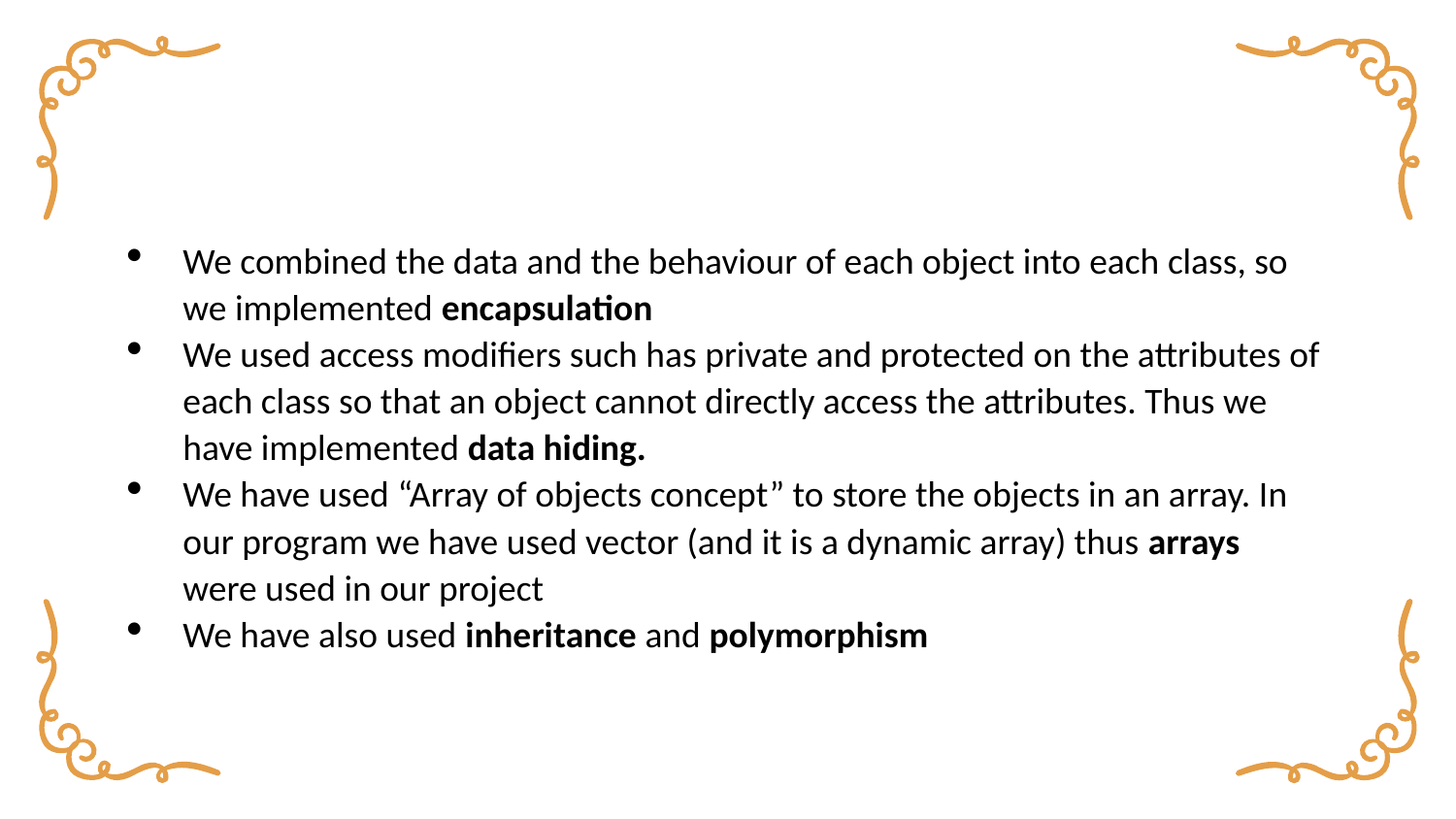

We combined the data and the behaviour of each object into each class, so we implemented encapsulation
We used access modifiers such has private and protected on the attributes of each class so that an object cannot directly access the attributes. Thus we have implemented data hiding.
We have used “Array of objects concept” to store the objects in an array. In our program we have used vector (and it is a dynamic array) thus arrays   were used in our project
We have also used inheritance and polymorphism